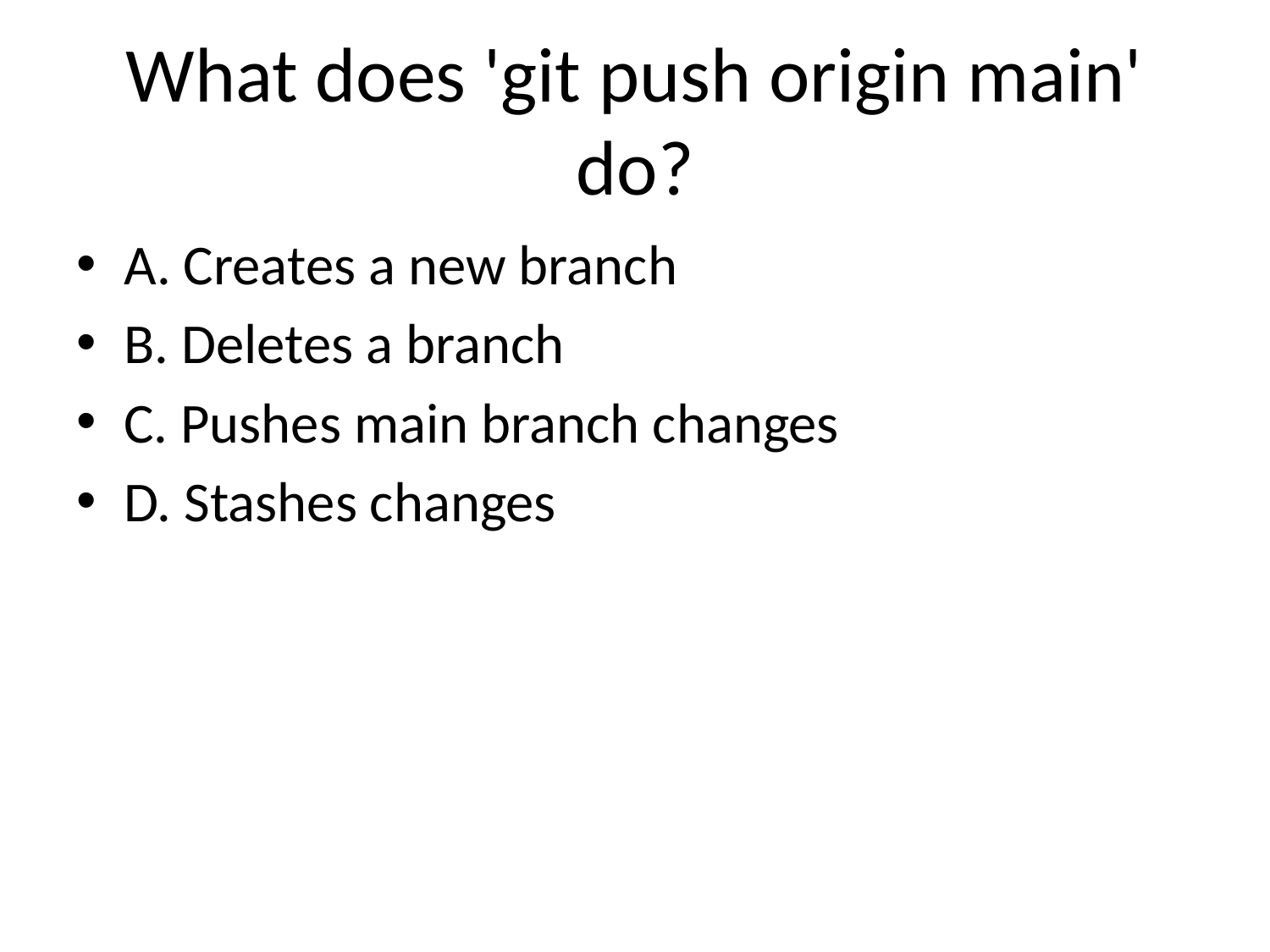

# What does 'git push origin main' do?
A. Creates a new branch
B. Deletes a branch
C. Pushes main branch changes
D. Stashes changes